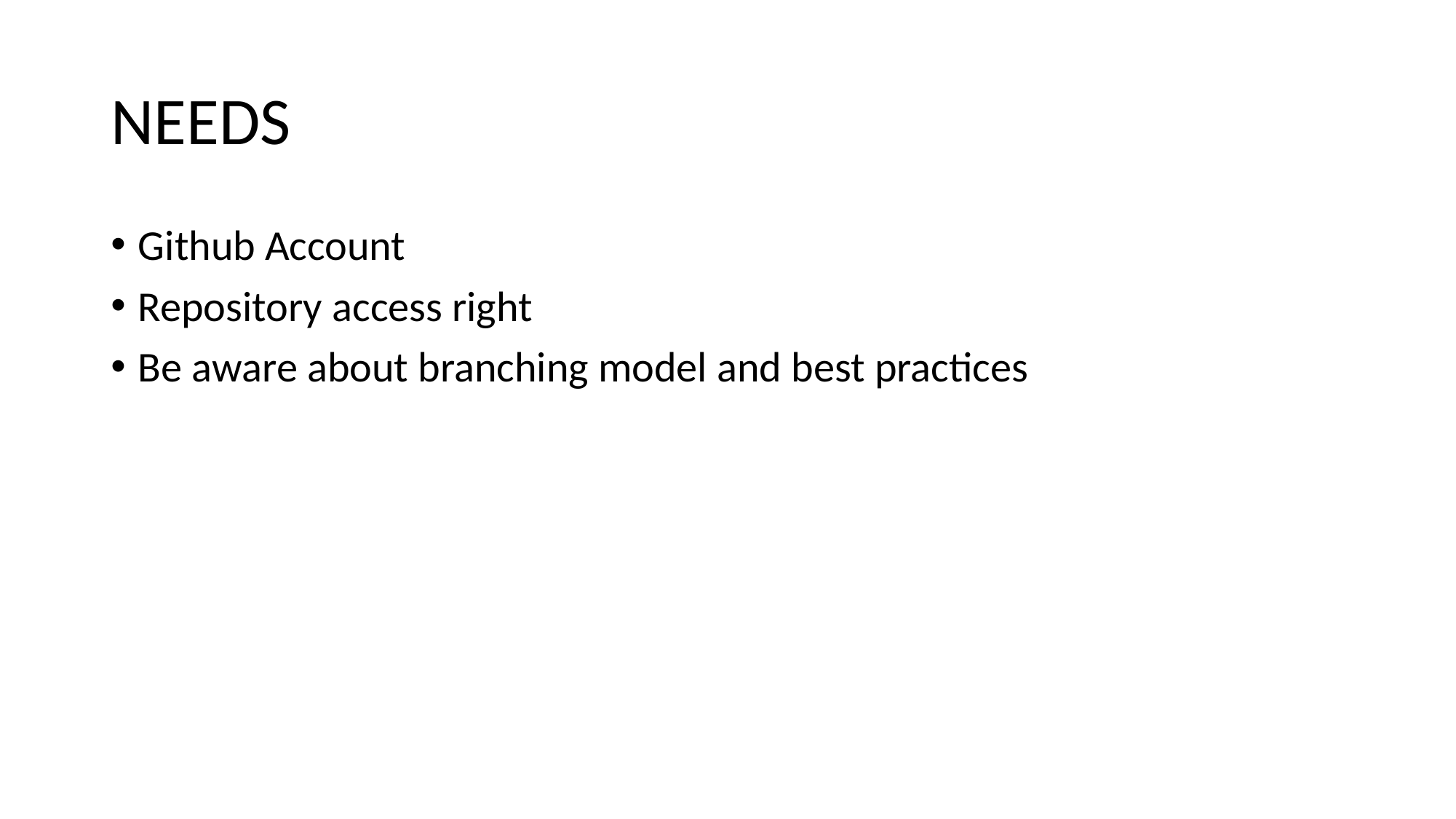

# NEEDS
Github Account
Repository access right
Be aware about branching model and best practices